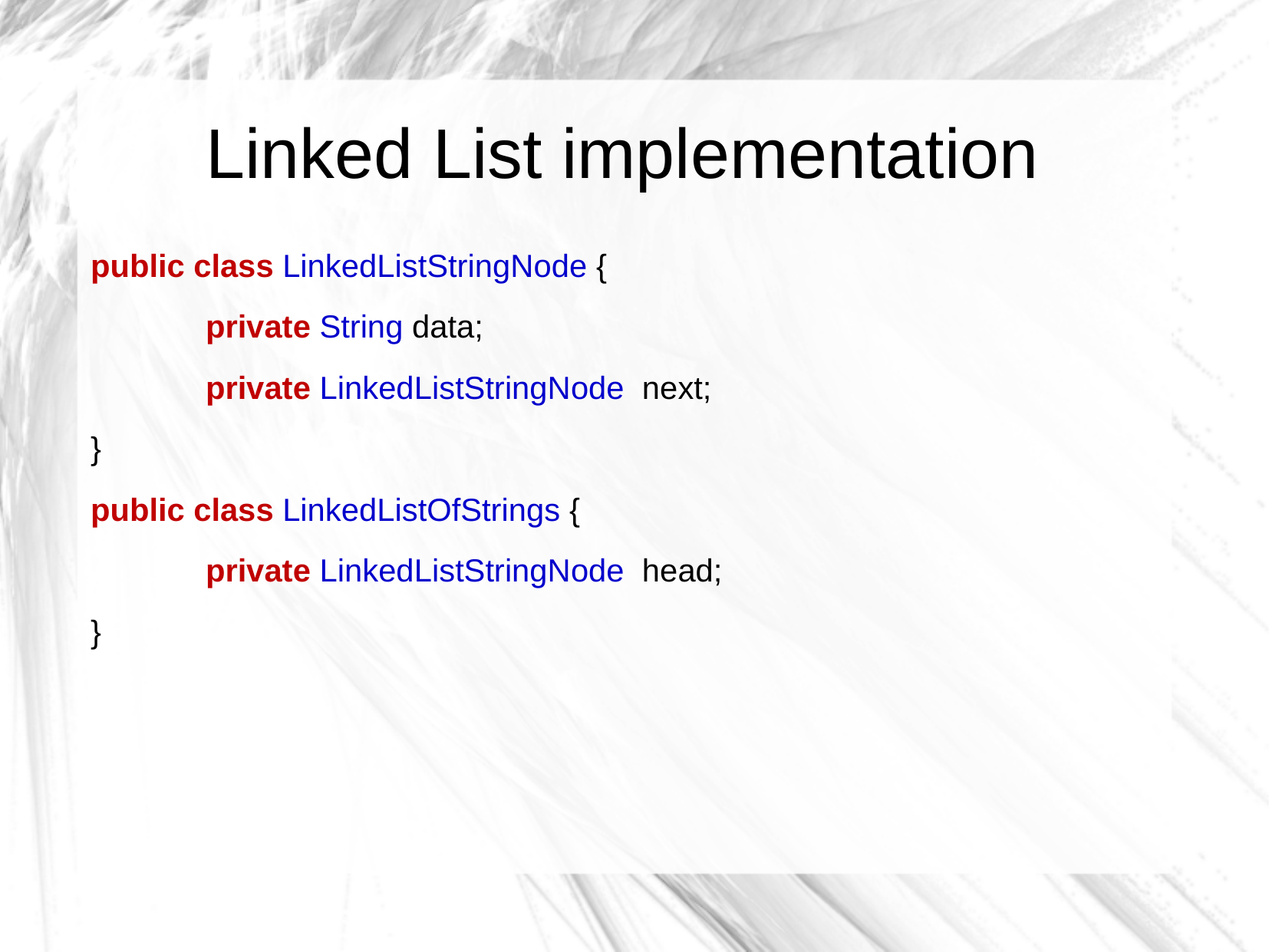

Linked List implementation
public class LinkedListStringNode {
	private String data;
	private LinkedListStringNode  next;
}
public class LinkedListOfStrings {
	private LinkedListStringNode  head;
}